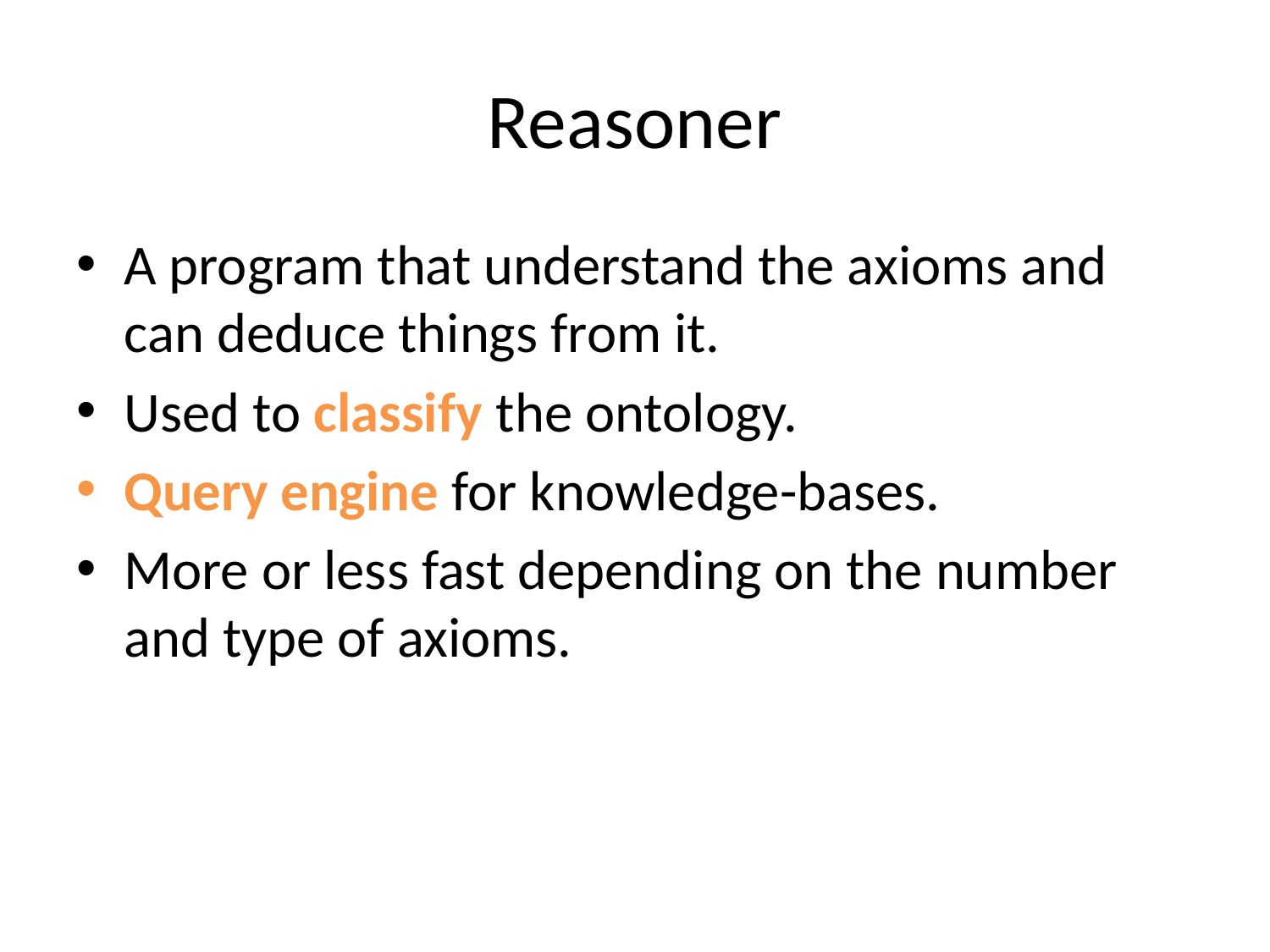

# Reasoner
A program that understand the axioms and can deduce things from it.
Used to classify the ontology.
Query engine for knowledge-bases.
More or less fast depending on the number and type of axioms.